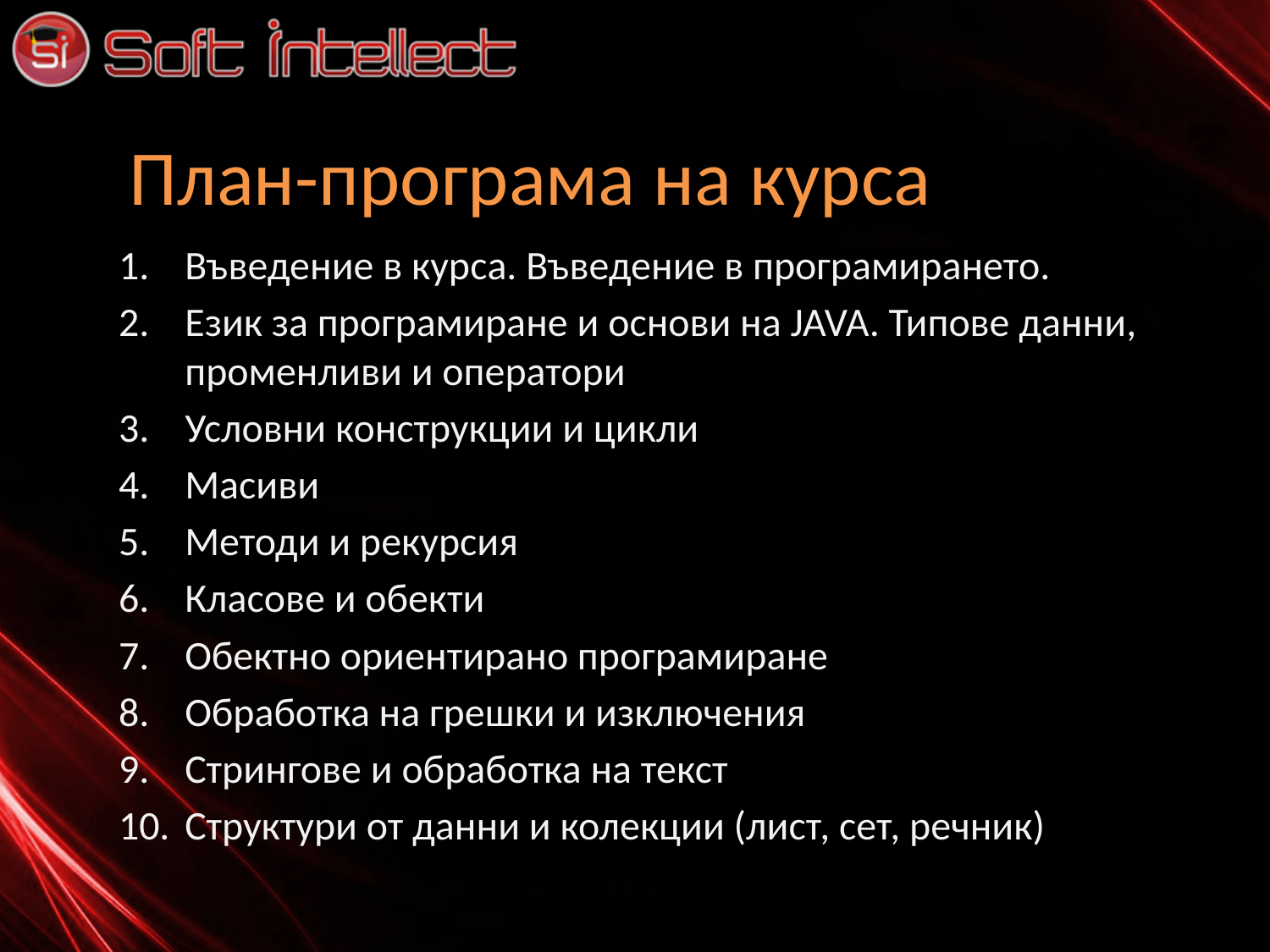

# План-програма на курса
Въведение в курса. Въведение в програмирането.
Език за програмиране и основи на JAVA. Типове данни, променливи и оператори
Условни конструкции и цикли
Масиви
Методи и рекурсия
Класове и обекти
Обектно ориентирано програмиране
Обработка на грешки и изключения
Стрингове и обработка на текст
Структури от данни и колекции (лист, сет, речник)